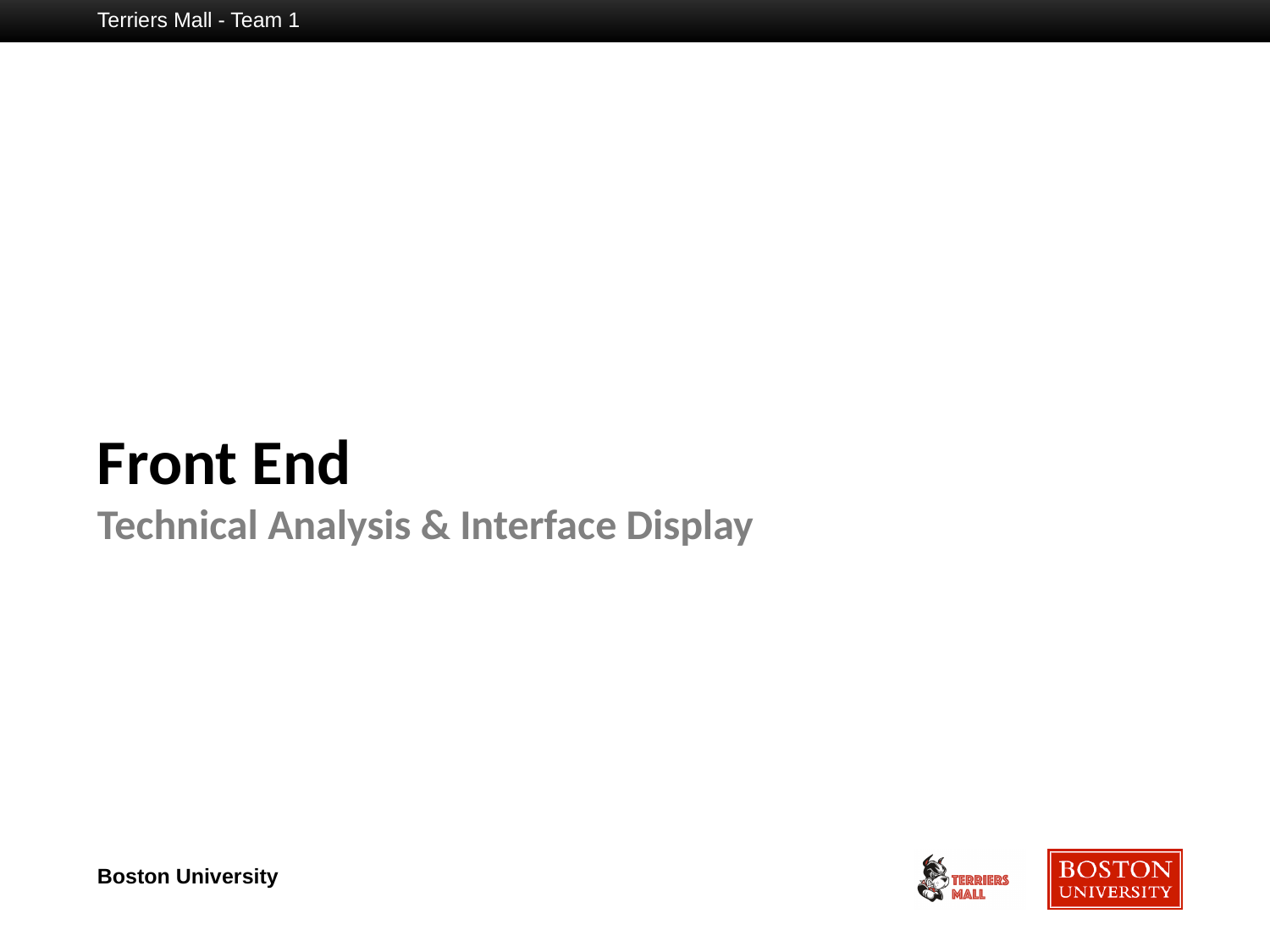

Terriers Mall - Team 1

Front End
Technical Analysis & Interface Display